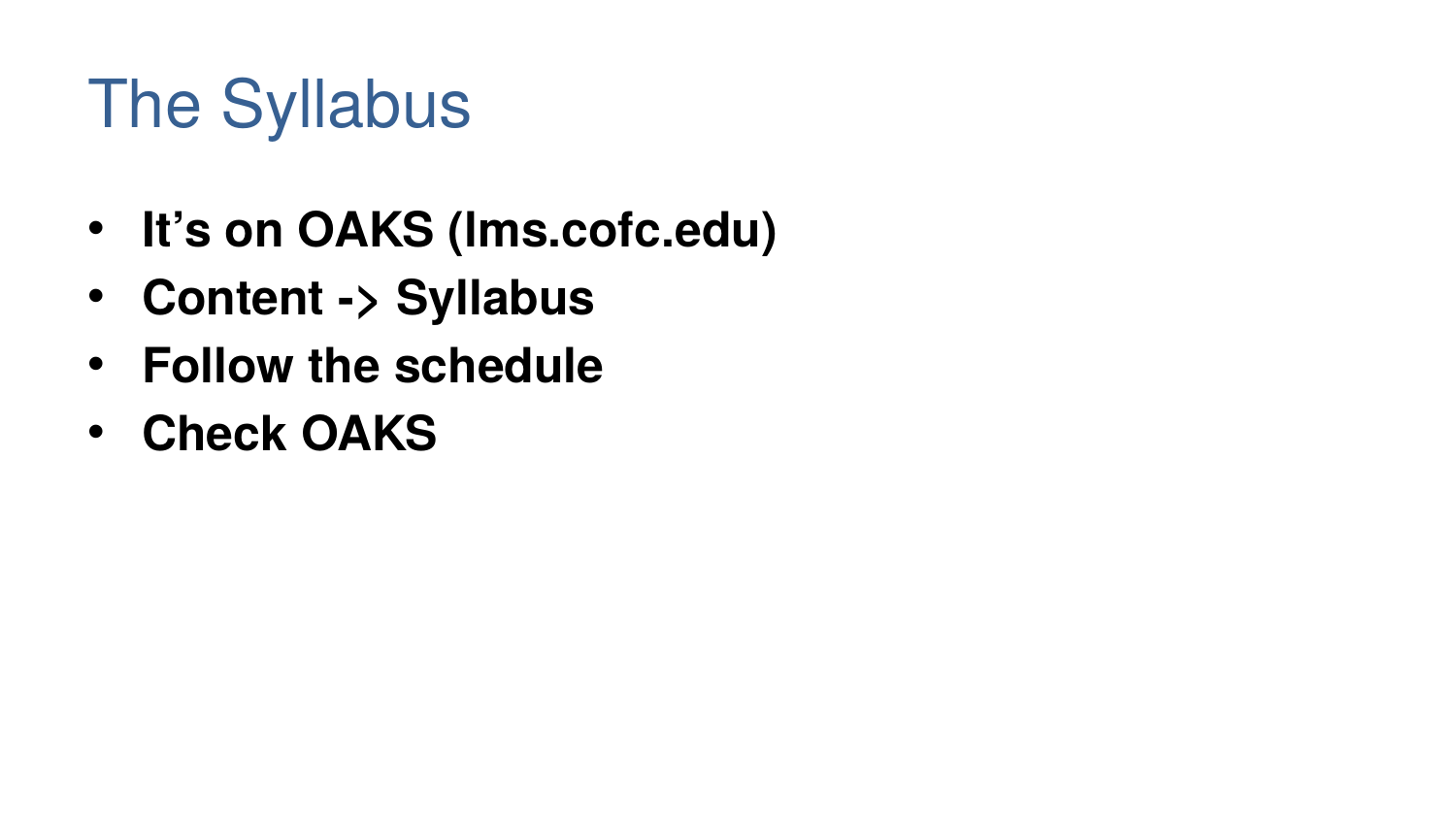

# The Syllabus
It’s on OAKS (lms.cofc.edu)
Content -> Syllabus
Follow the schedule
Check OAKS